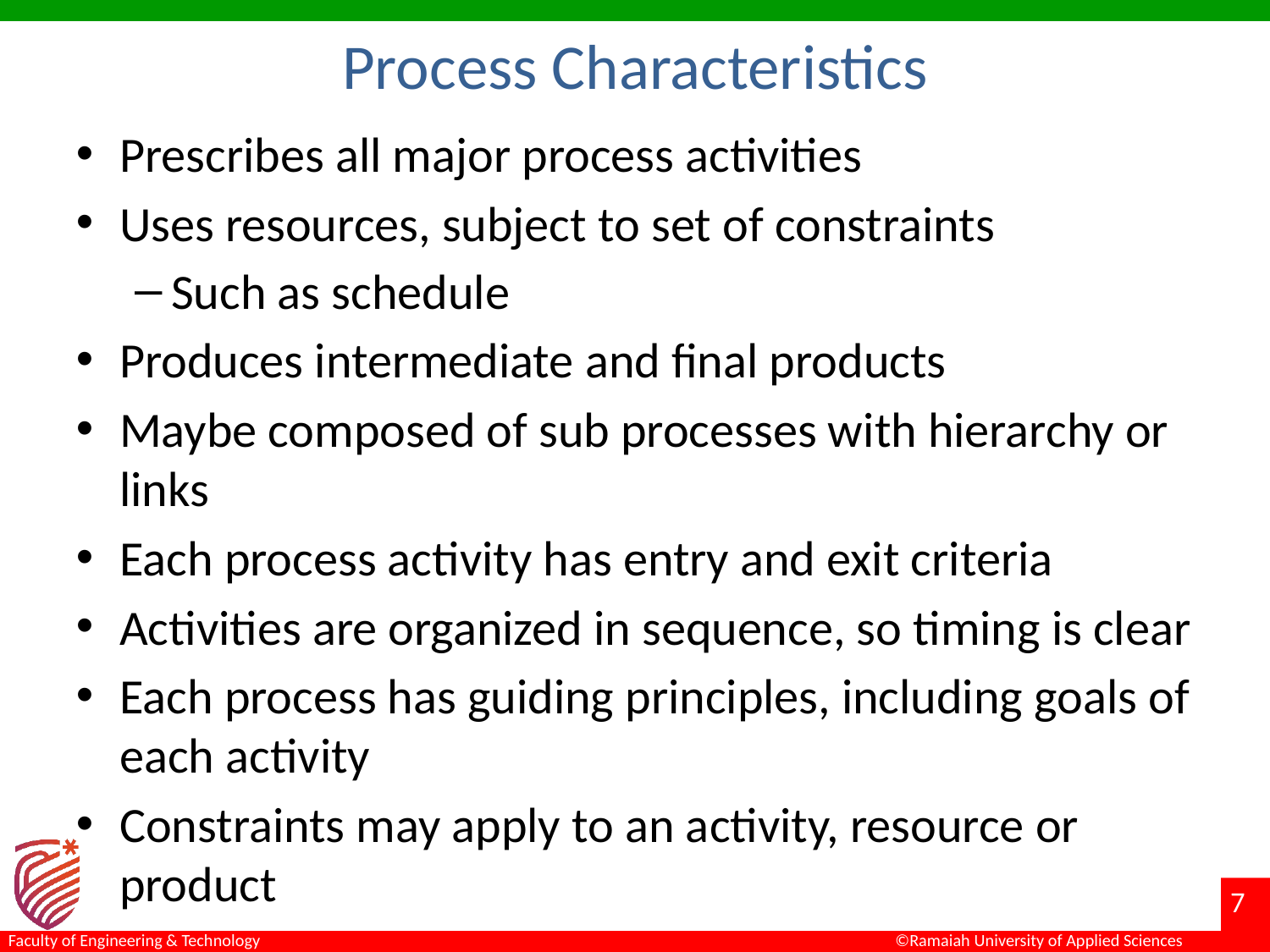

# Process Characteristics
Prescribes all major process activities
Uses resources, subject to set of constraints
Such as schedule
Produces intermediate and final products
Maybe composed of sub processes with hierarchy or links
Each process activity has entry and exit criteria
Activities are organized in sequence, so timing is clear
Each process has guiding principles, including goals of each activity
Constraints may apply to an activity, resource or product
7